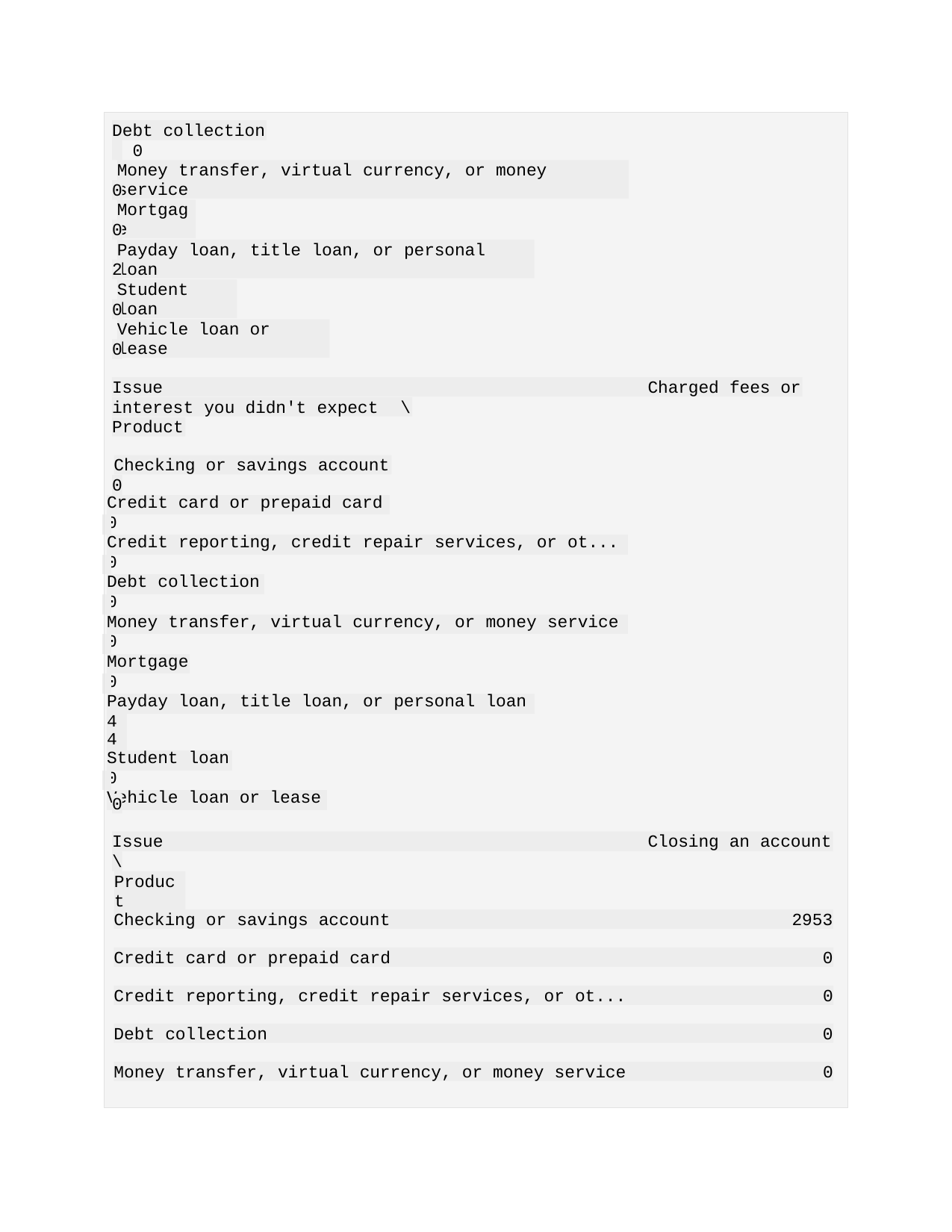

Debt collection   0
Money transfer, virtual currency, or money service
0

Mortgage
0

Payday loan, title loan, or personal loan
2

Student loan
0

Vehicle loan or lease
0

Issue	Charged fees or
interest you didn't expect	\
Product
Checking or savings account
0

| Credit card or prepaid card |  |  |  |  |  |  |  |
| --- | --- | --- | --- | --- | --- | --- | --- |
| 0 |  |  |  |  |  |  |  |
| Credit reporting, credit repair services, or ot... |  |  |  |  |  |  |  |
| 0 |  |  |  |  |  |  |  |
| Debt collection |  |  |  |  |  |  |  |
| 0 |  |  |  |  |  |  |  |
| Money transfer, virtual currency, or money service |  |  |  |  |  |  |  |
| 0 |  |  |  |  |  |  |  |
| Mortgage |  |  |  |  |  |  |  |
| 0 |  |  |  |  |  |  |  |
| Payday loan, title loan, or personal loan |  |  |  |  |  |  |  |
| 44 |  |  |  |  |  |  |  |
| Student loan |  |  |  |  |  |  |  |
| 0 |  |  |  |  |  |  |  |
| Vehicle loan or lease |  |  |  |  |  |  |  |
0

Issue
Closing an account

\

Product
Checking or savings account	2953
Credit card or prepaid card	0
Credit reporting, credit repair services, or ot...	0
Debt collection	0
Money transfer, virtual currency, or money service	0